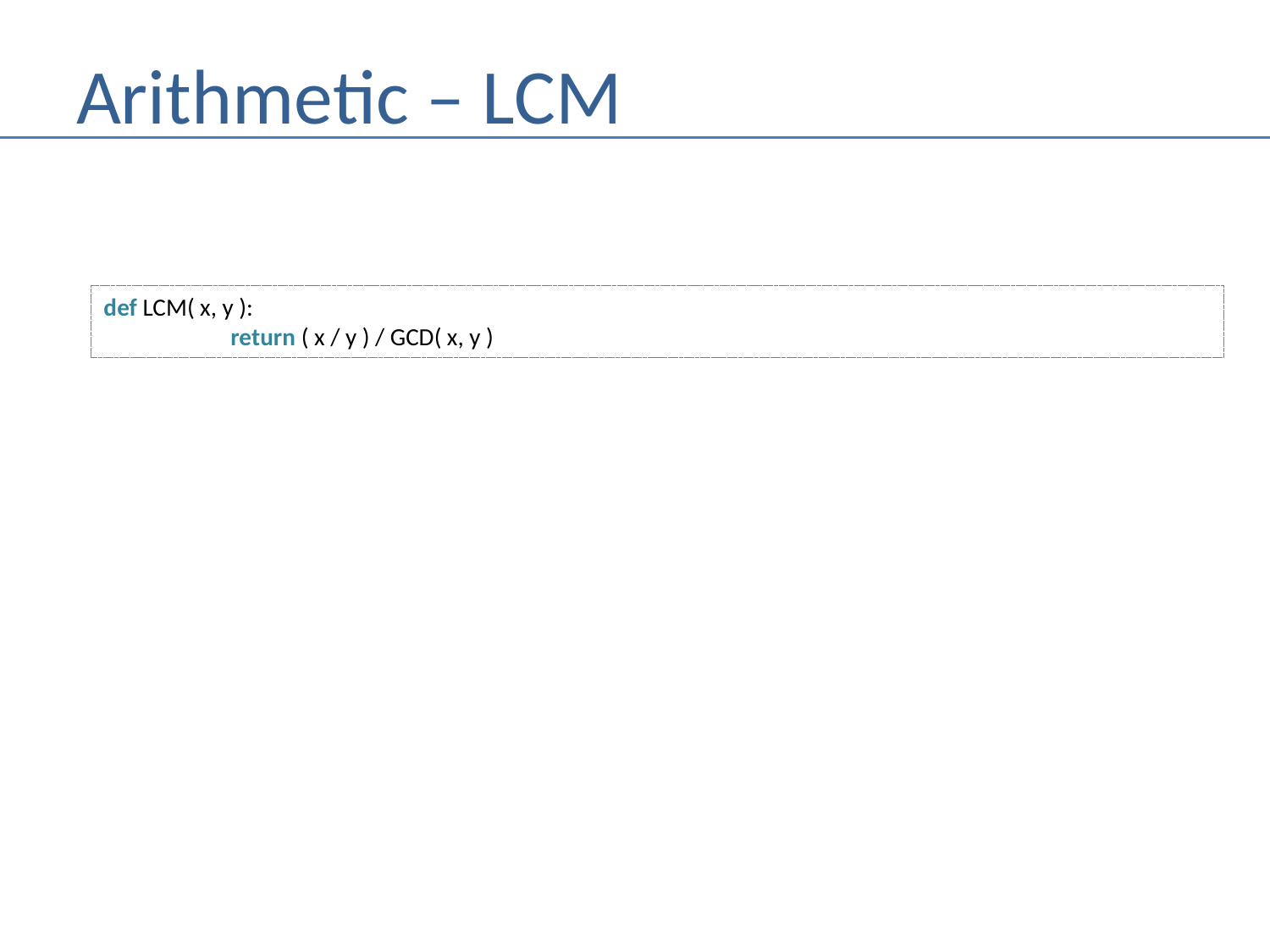

# Arithmetic – LCM
def LCM( x, y ):
	return ( x / y ) / GCD( x, y )